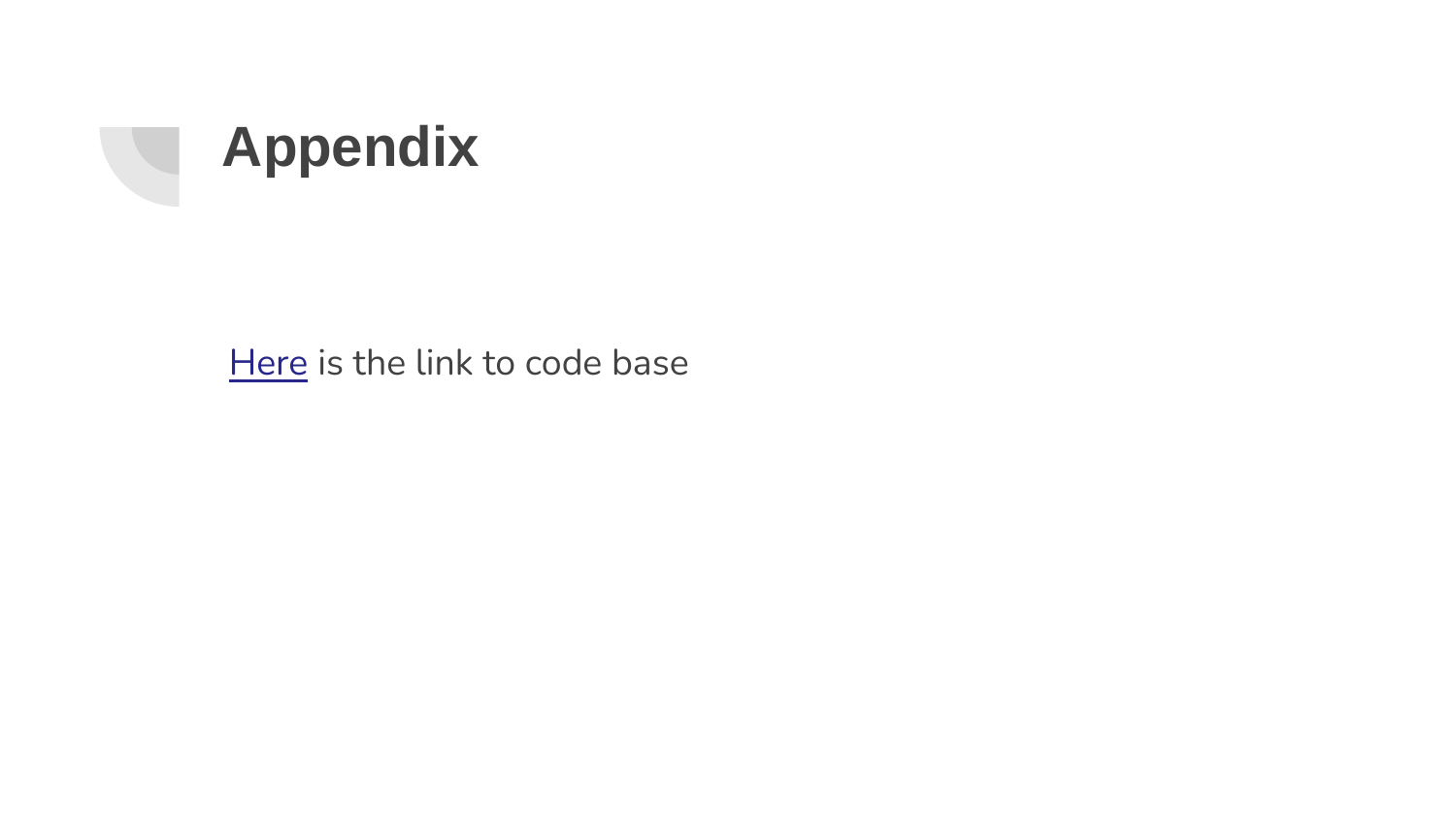

# Appendix
 Here is the link to code base